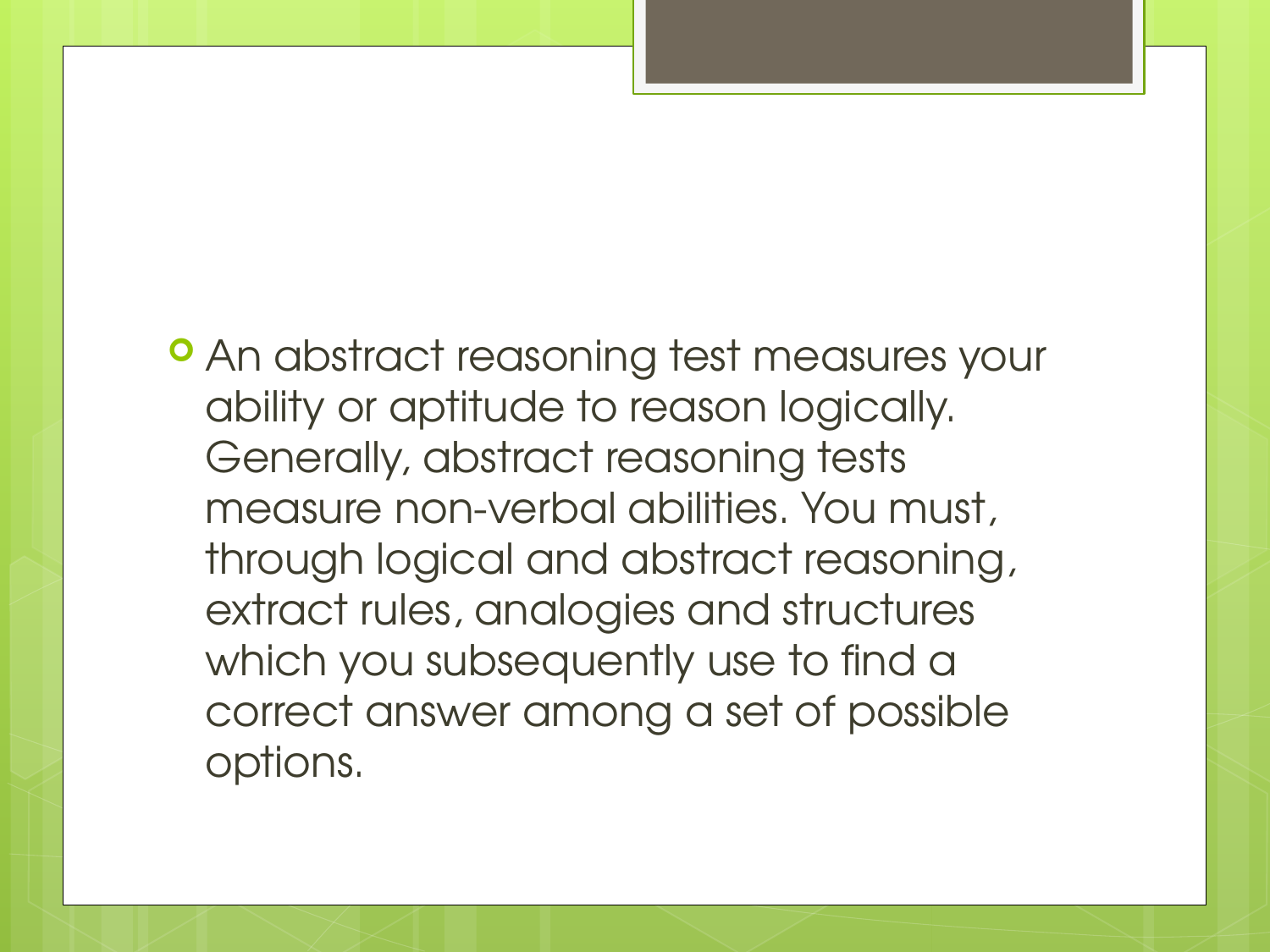

#
An abstract reasoning test measures your ability or aptitude to reason logically. Generally, abstract reasoning tests measure non-verbal abilities. You must, through logical and abstract reasoning, extract rules, analogies and structures which you subsequently use to find a correct answer among a set of possible options.